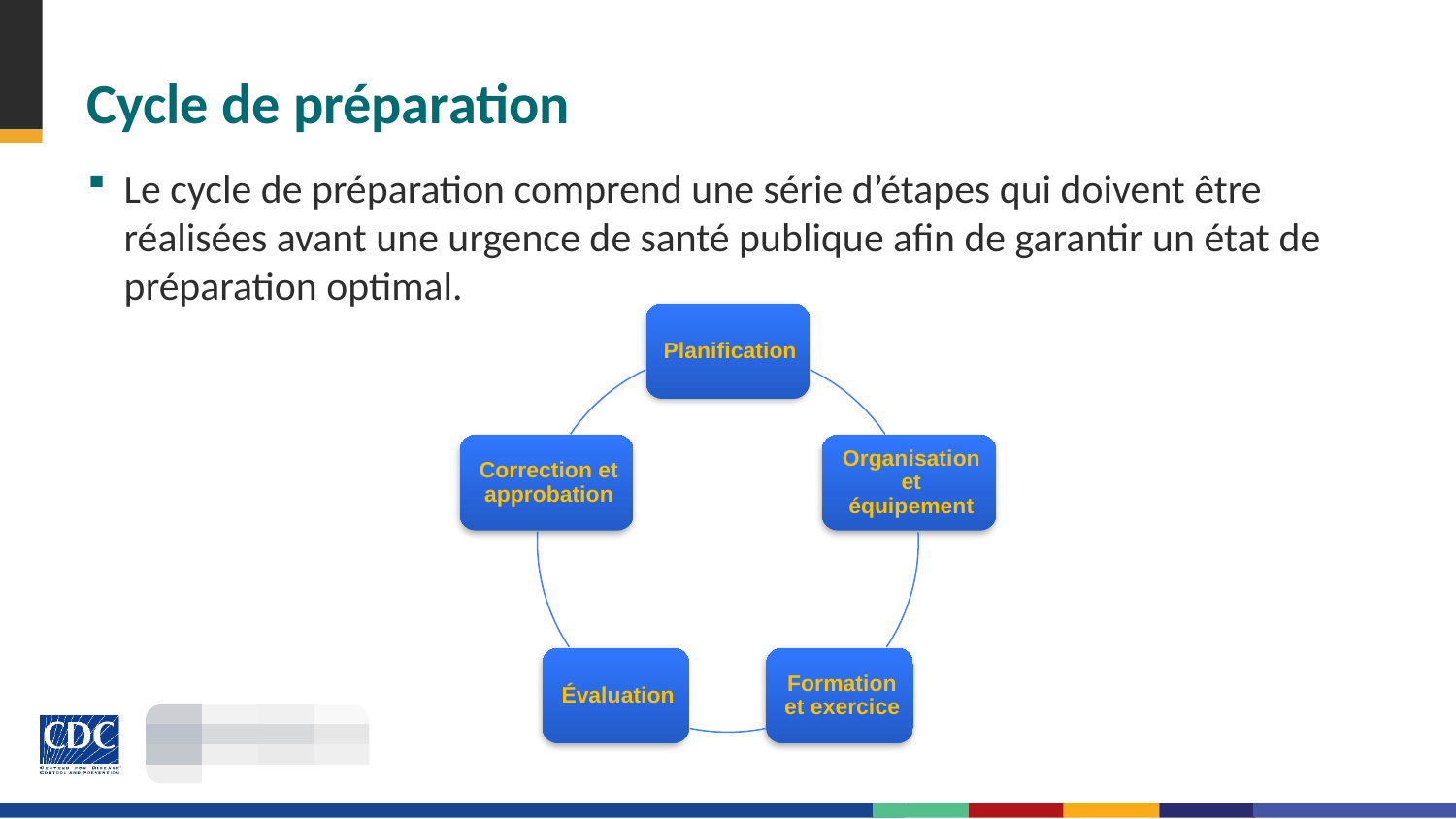

# Cycle de préparation
Le cycle de préparation comprend une série d’étapes qui doivent être réalisées avant une urgence de santé publique afin de garantir un état de préparation optimal.

Planification
Organisation et équipement
Formation et exercice
Évaluation
Correction et approbation